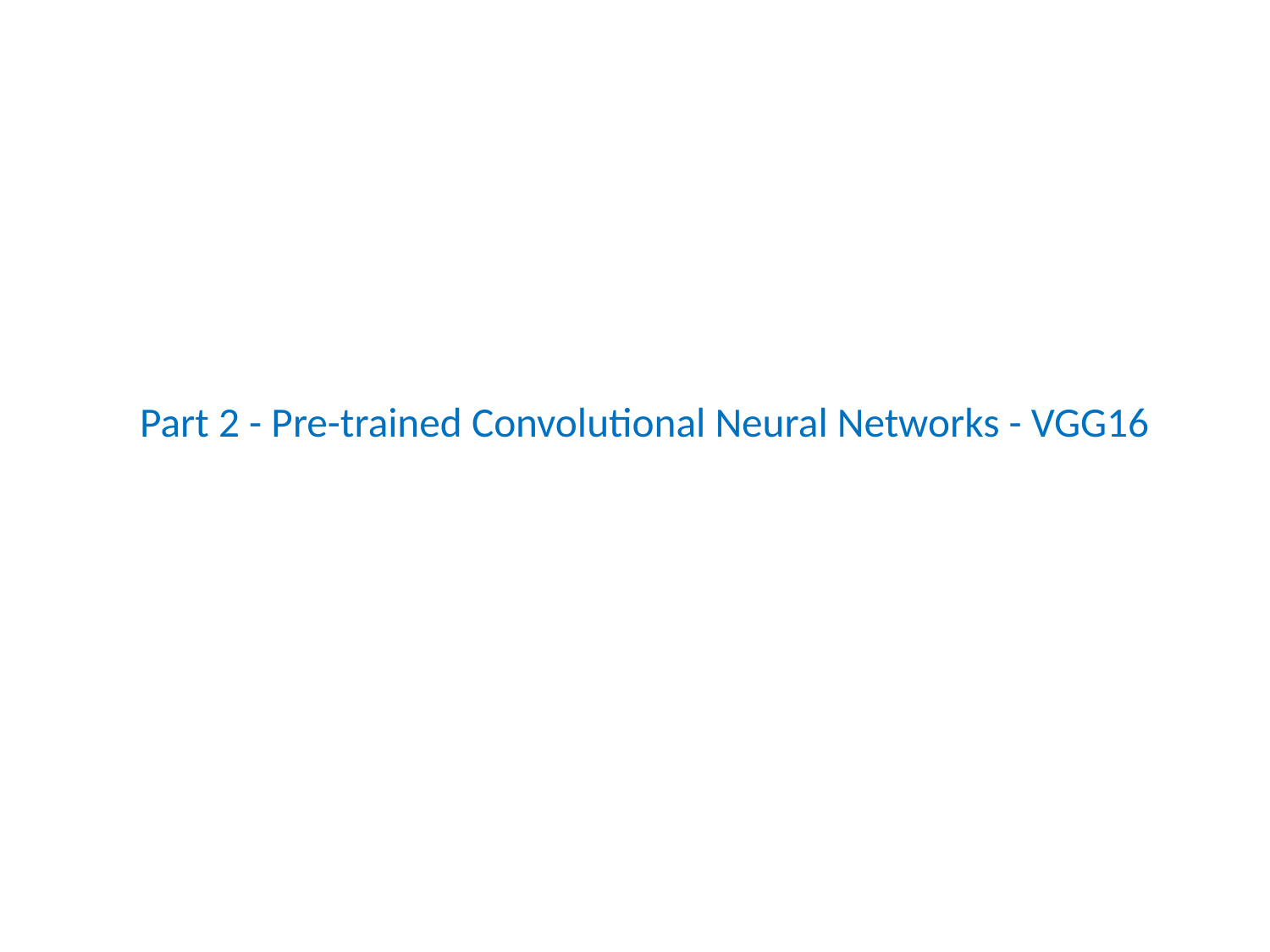

# Part 2 - Pre-trained Convolutional Neural Networks - VGG16
12